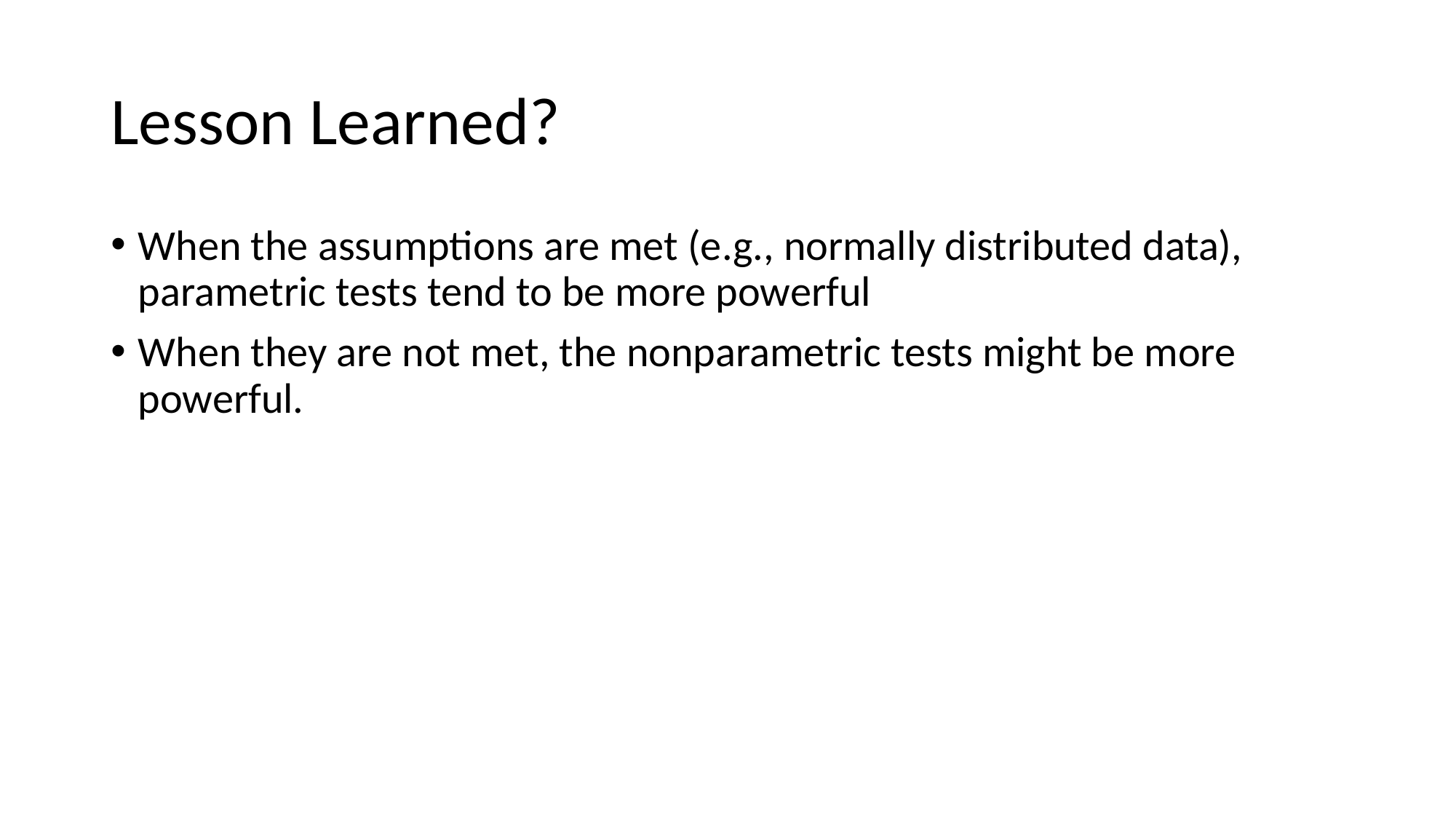

# Lesson Learned?
When the assumptions are met (e.g., normally distributed data), parametric tests tend to be more powerful
When they are not met, the nonparametric tests might be more powerful.